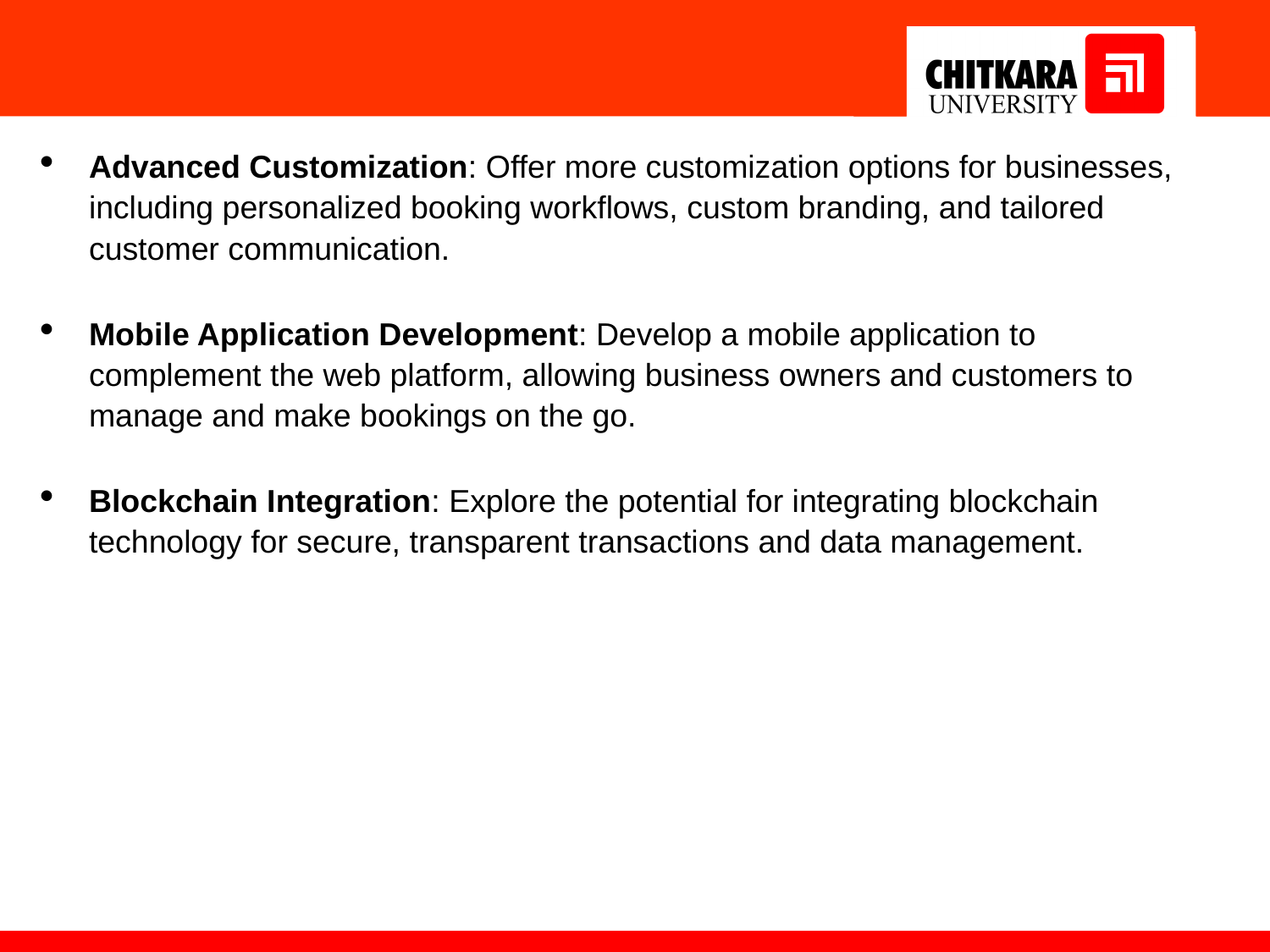

Advanced Customization: Offer more customization options for businesses, including personalized booking workflows, custom branding, and tailored customer communication.
Mobile Application Development: Develop a mobile application to complement the web platform, allowing business owners and customers to manage and make bookings on the go.
Blockchain Integration: Explore the potential for integrating blockchain technology for secure, transparent transactions and data management.